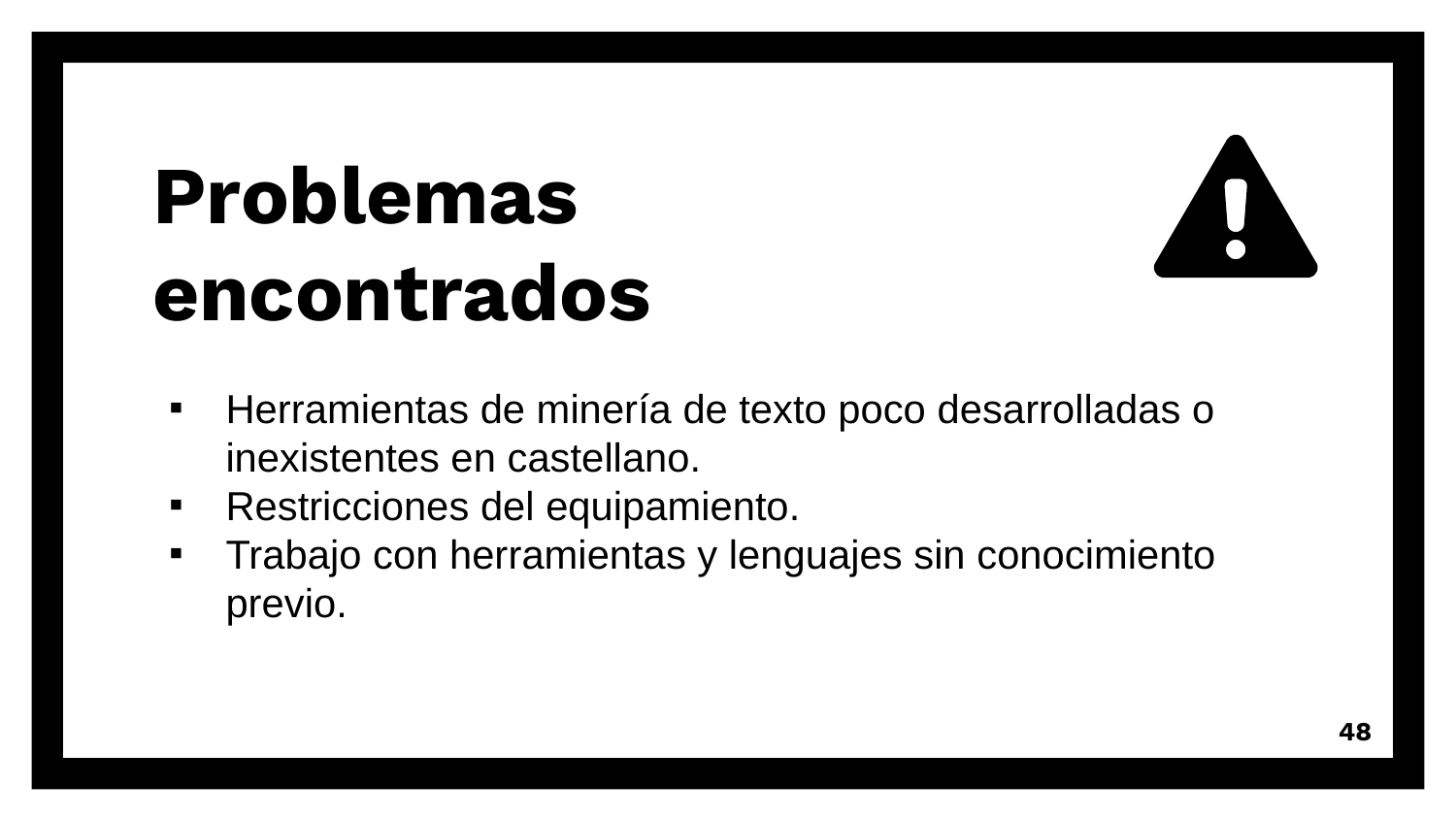

# Problemas encontrados

Herramientas de minería de texto poco desarrolladas o inexistentes en castellano.
Restricciones del equipamiento.
Trabajo con herramientas y lenguajes sin conocimiento previo.
48